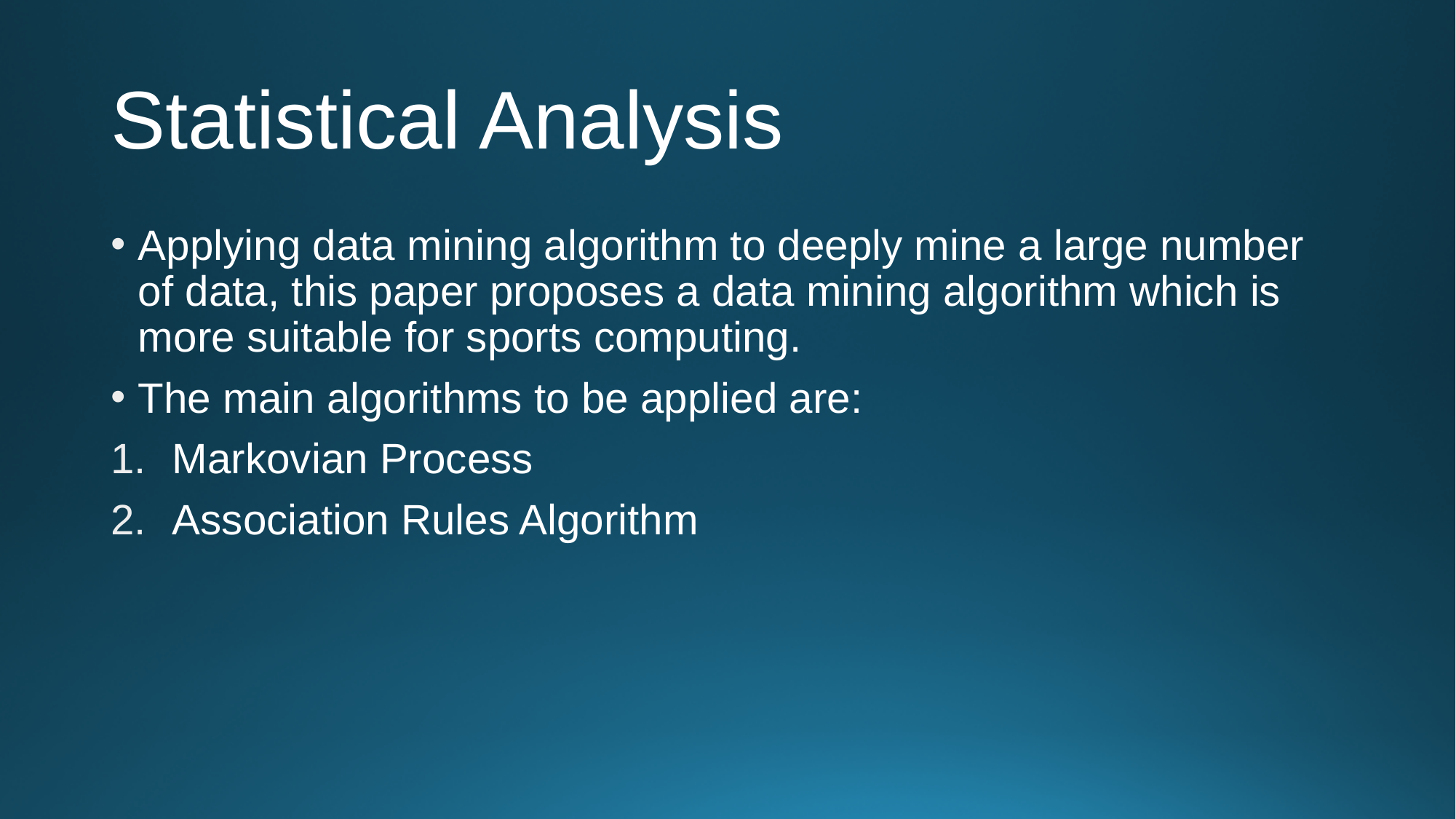

# Statistical Analysis
Applying data mining algorithm to deeply mine a large number of data, this paper proposes a data mining algorithm which is more suitable for sports computing.
The main algorithms to be applied are:
Markovian Process
Association Rules Algorithm